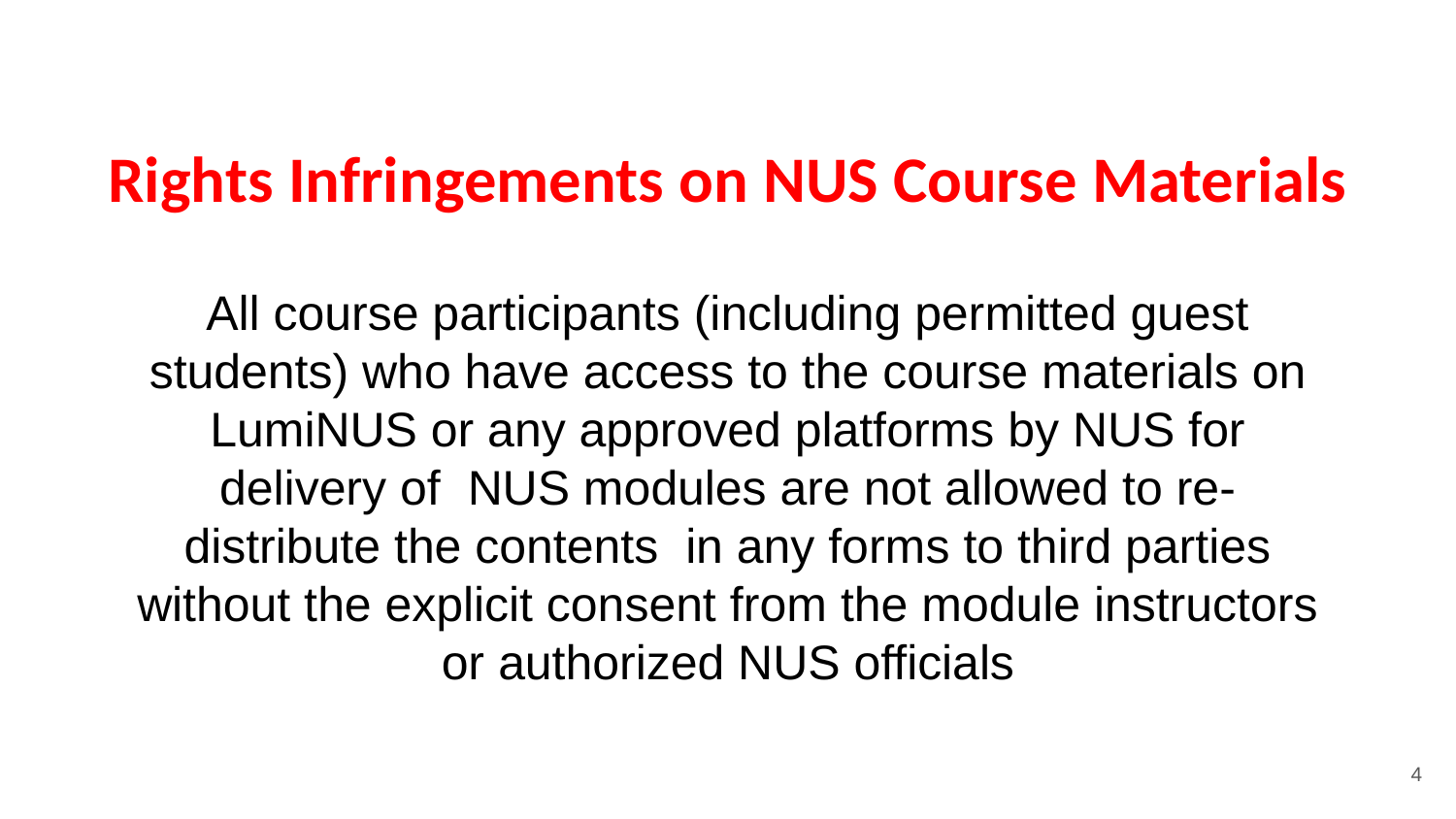

Rights Infringements on NUS Course Materials
All course participants (including permitted guest students) who have access to the course materials on LumiNUS or any approved platforms by NUS for delivery of  NUS modules are not allowed to re-distribute the contents  in any forms to third parties without the explicit consent from the module instructors or authorized NUS officials
4